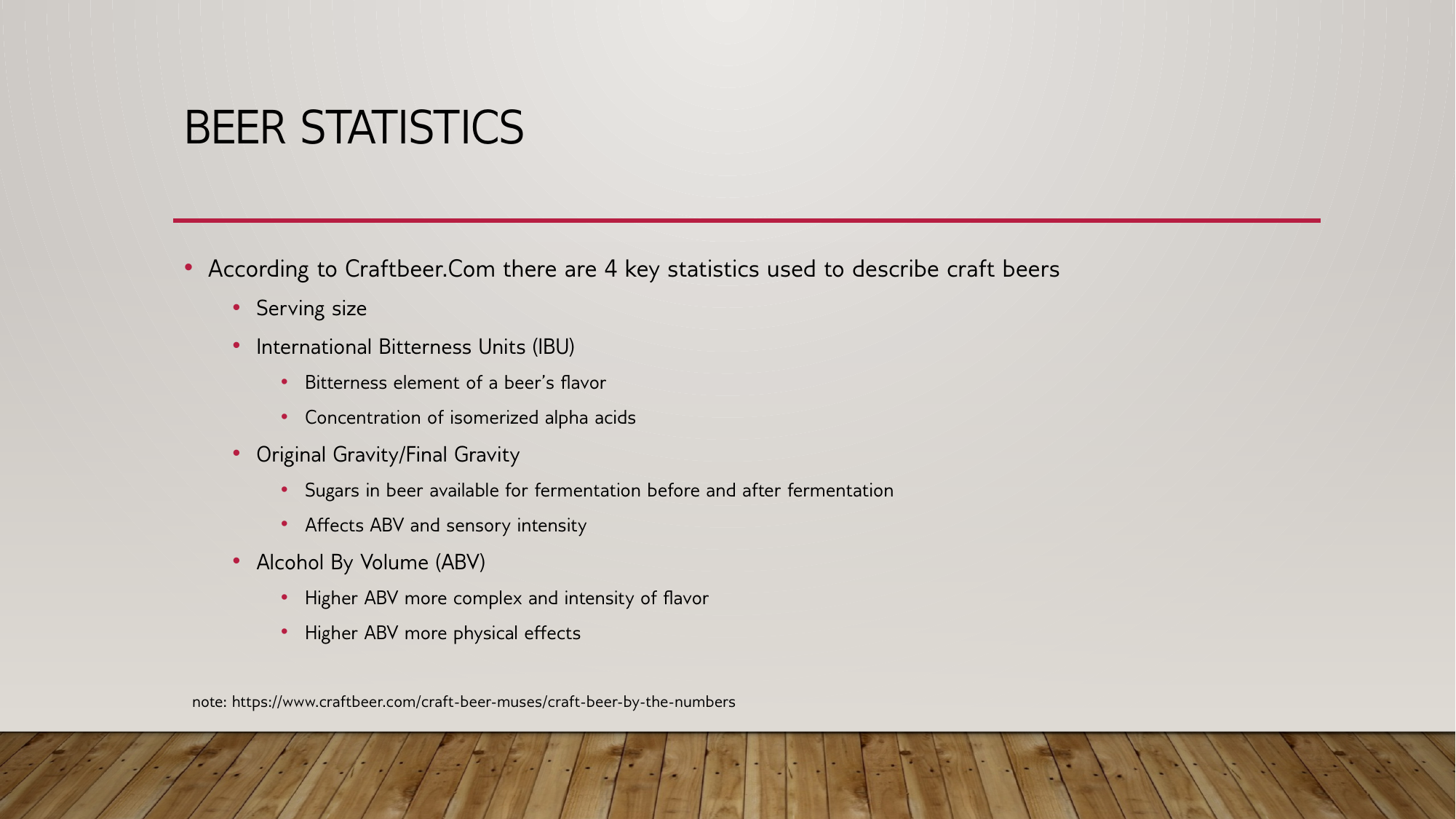

# Beer Statistics
According to Craftbeer.Com there are 4 key statistics used to describe craft beers
Serving size
International Bitterness Units (IBU)
Bitterness element of a beer’s flavor
Concentration of isomerized alpha acids
Original Gravity/Final Gravity
Sugars in beer available for fermentation before and after fermentation
Affects ABV and sensory intensity
Alcohol By Volume (ABV)
Higher ABV more complex and intensity of flavor
Higher ABV more physical effects
 note: https://www.craftbeer.com/craft-beer-muses/craft-beer-by-the-numbers